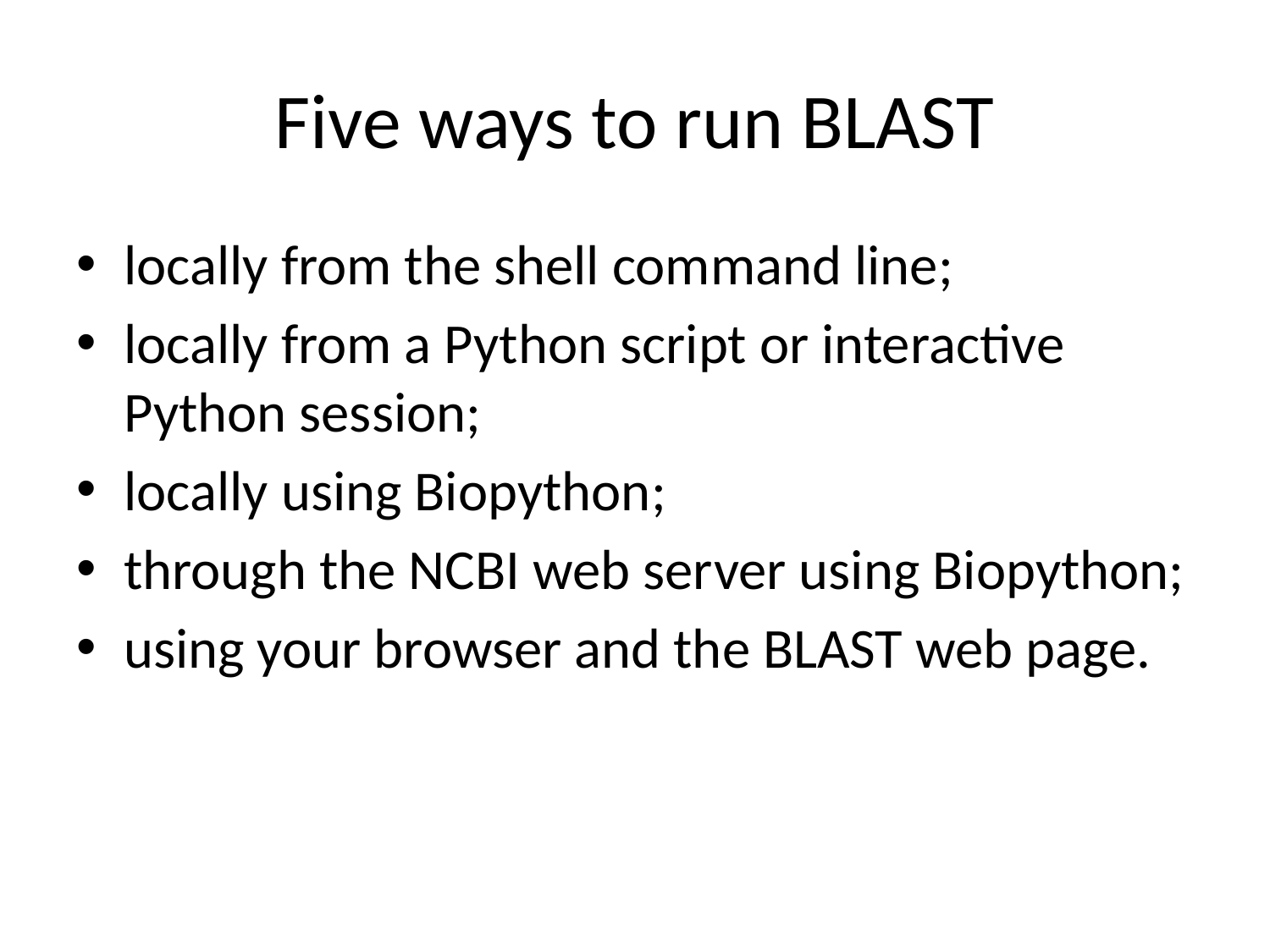

# Five ways to run BLAST
locally from the shell command line;
locally from a Python script or interactive Python session;
locally using Biopython;
through the NCBI web server using Biopython;
using your browser and the BLAST web page.